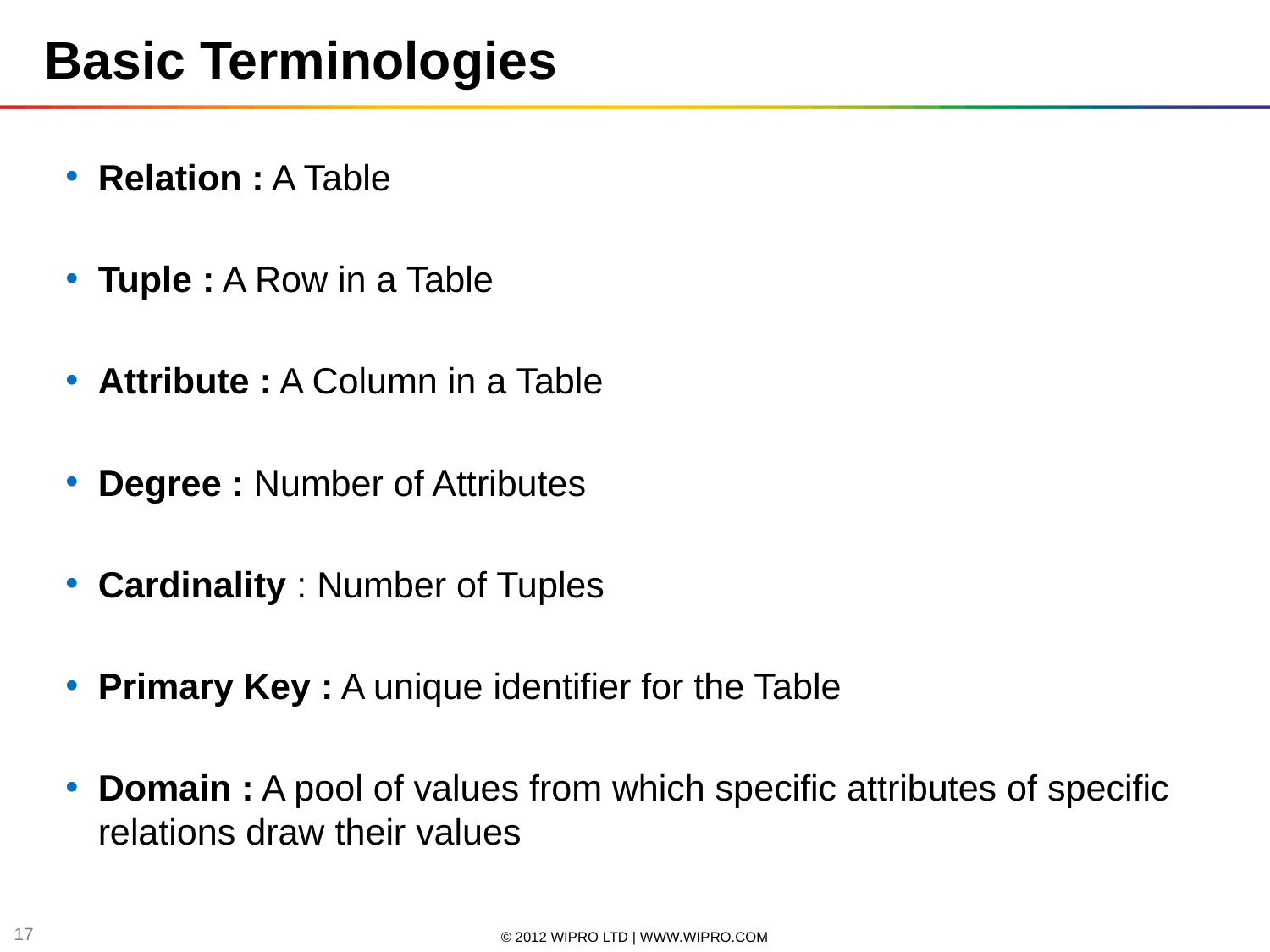

Basic Terminologies
Relation : A Table

Tuple : A Row in a Table

Attribute : A Column in a Table

Degree : Number of Attributes

Cardinality : Number of Tuples

Primary Key : A unique identifier for the Table

Domain : A pool of values from which specific attributes of specific relations draw their values